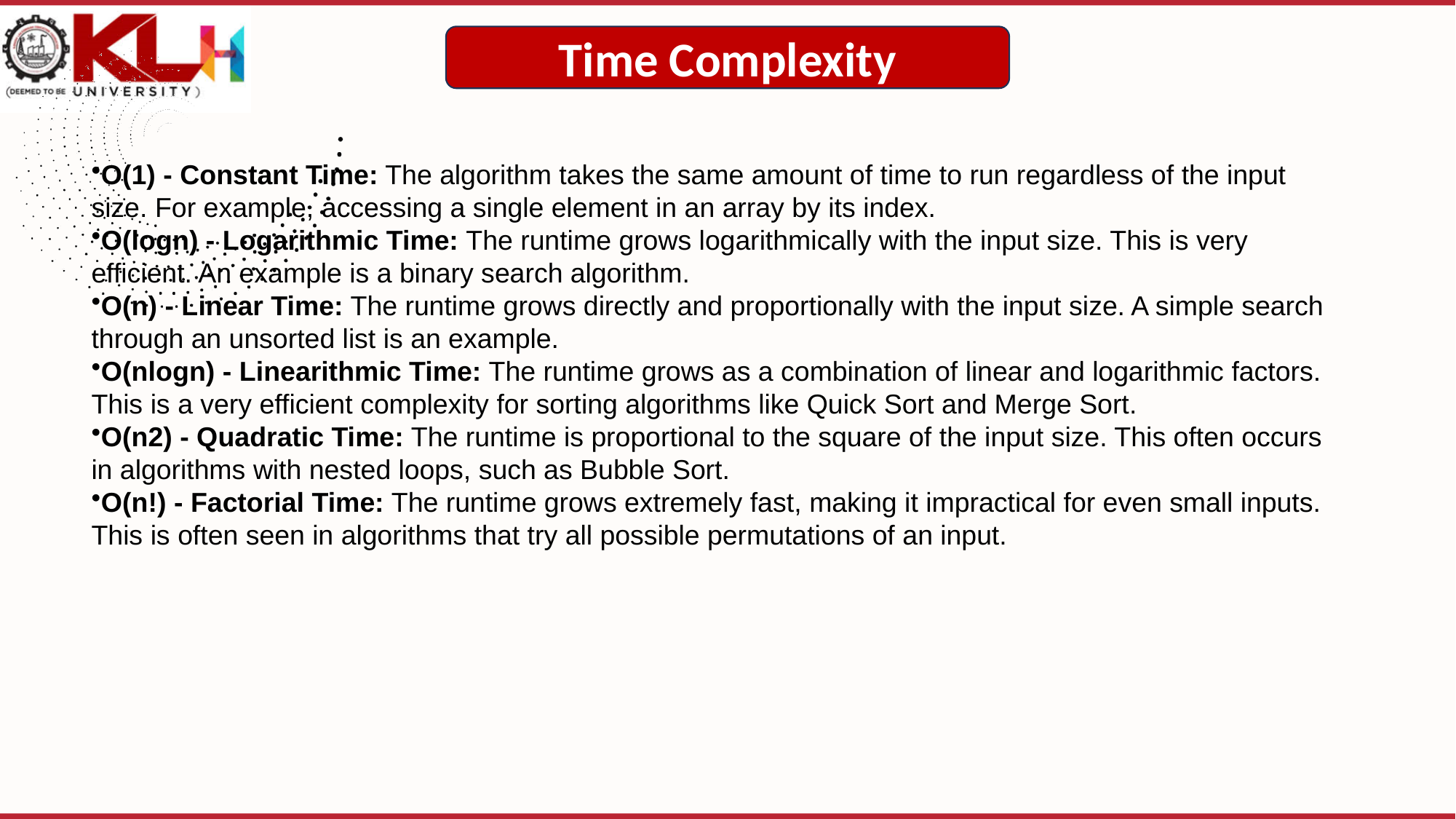

Time Complexity

O(1) - Constant Time: The algorithm takes the same amount of time to run regardless of the input size. For example, accessing a single element in an array by its index.
O(logn) - Logarithmic Time: The runtime grows logarithmically with the input size. This is very efficient. An example is a binary search algorithm.
O(n) - Linear Time: The runtime grows directly and proportionally with the input size. A simple search through an unsorted list is an example.
O(nlogn) - Linearithmic Time: The runtime grows as a combination of linear and logarithmic factors. This is a very efficient complexity for sorting algorithms like Quick Sort and Merge Sort.
O(n2) - Quadratic Time: The runtime is proportional to the square of the input size. This often occurs in algorithms with nested loops, such as Bubble Sort.
O(n!) - Factorial Time: The runtime grows extremely fast, making it impractical for even small inputs. This is often seen in algorithms that try all possible permutations of an input.